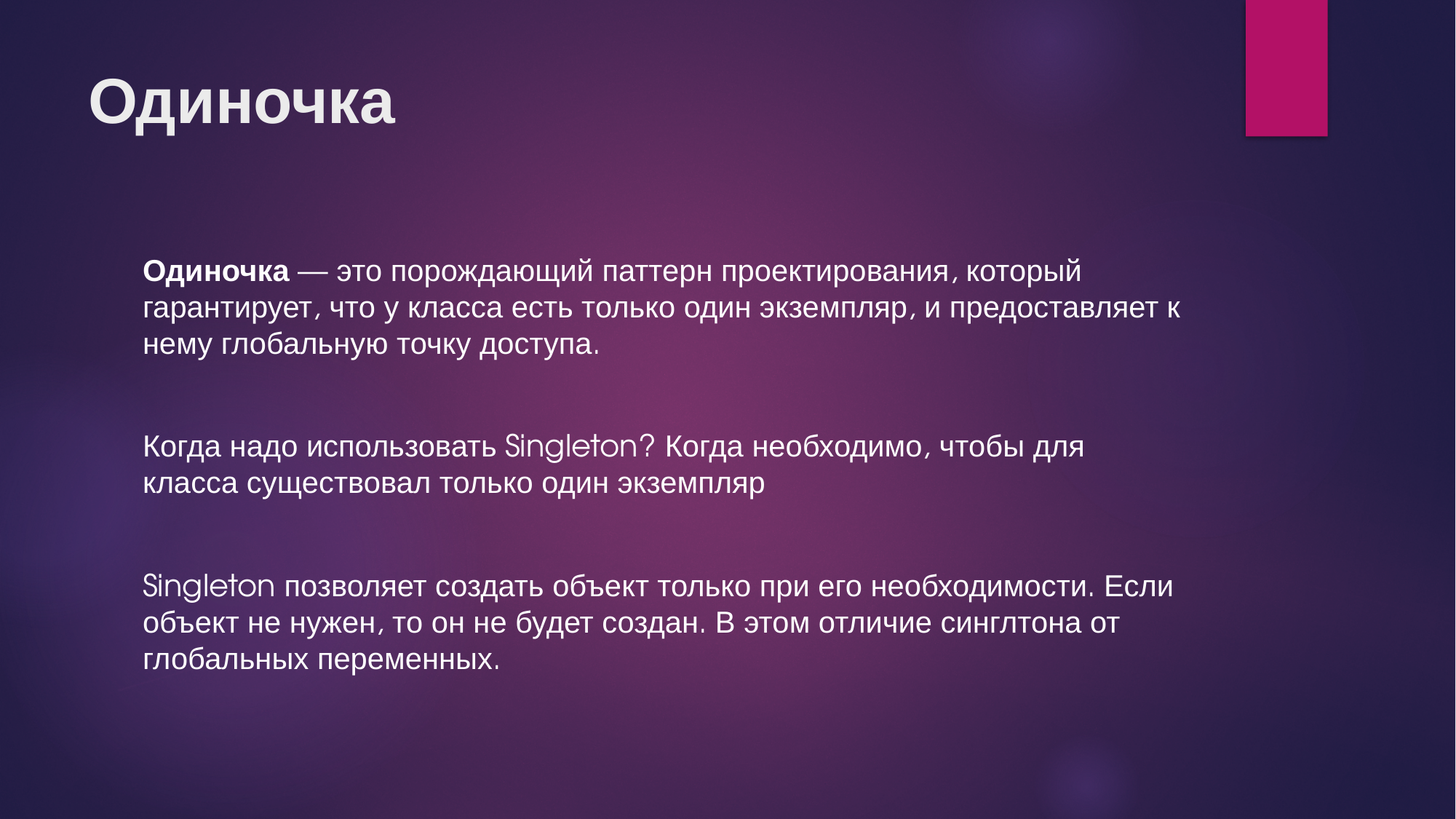

# Одиночка
Одиночка — это порождающий паттерн проектирования, который гарантирует, что у класса есть только один экземпляр, и предоставляет к нему глобальную точку доступа.

Когда надо использовать Singleton? Когда необходимо, чтобы для класса существовал только один экземпляр

Singleton позволяет создать объект только при его необходимости. Если объект не нужен, то он не будет создан. В этом отличие синглтона от глобальных переменных.